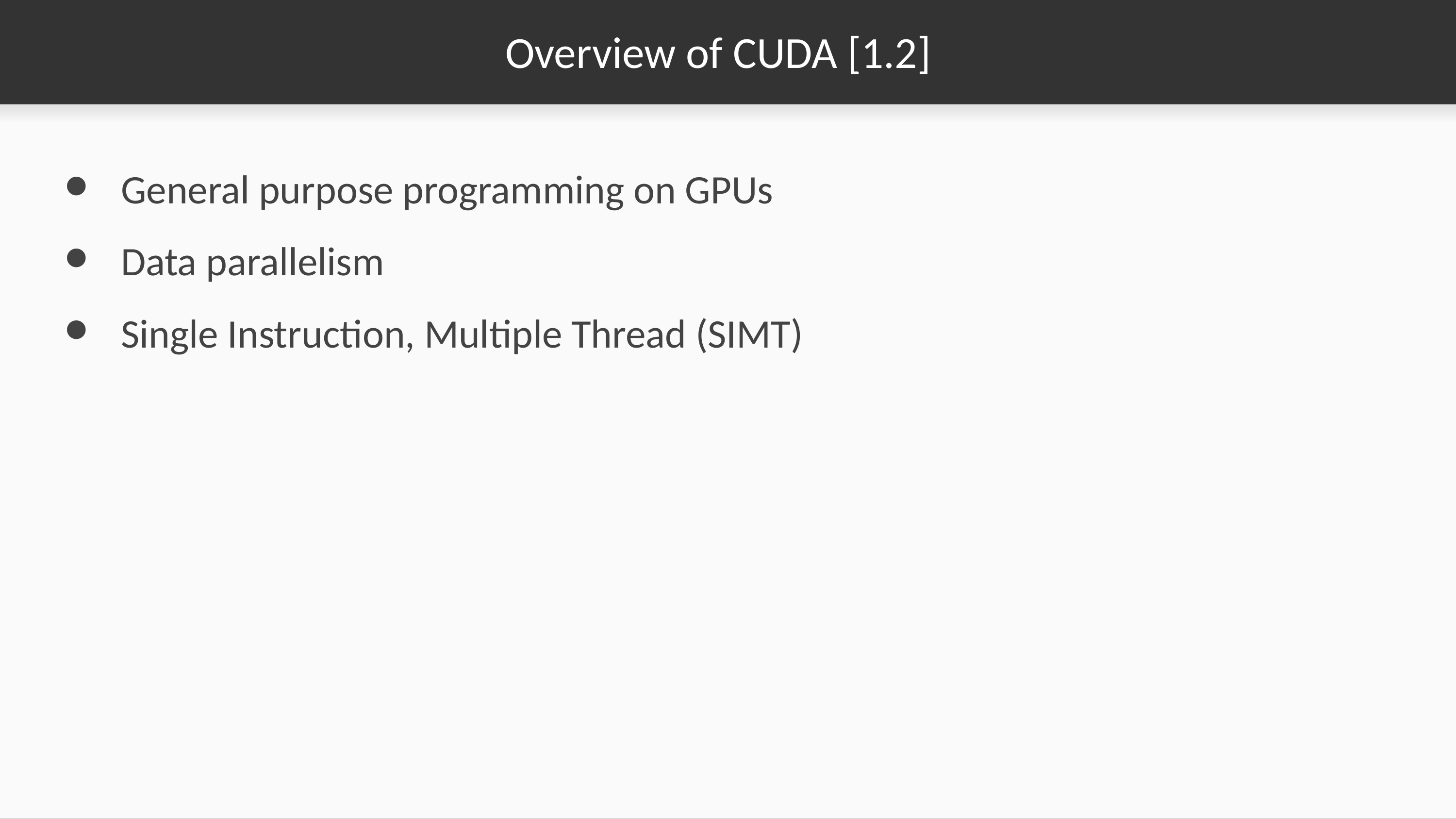

# Overview of CUDA [1.2]
General purpose programming on GPUs
Data parallelism
Single Instruction, Multiple Thread (SIMT)